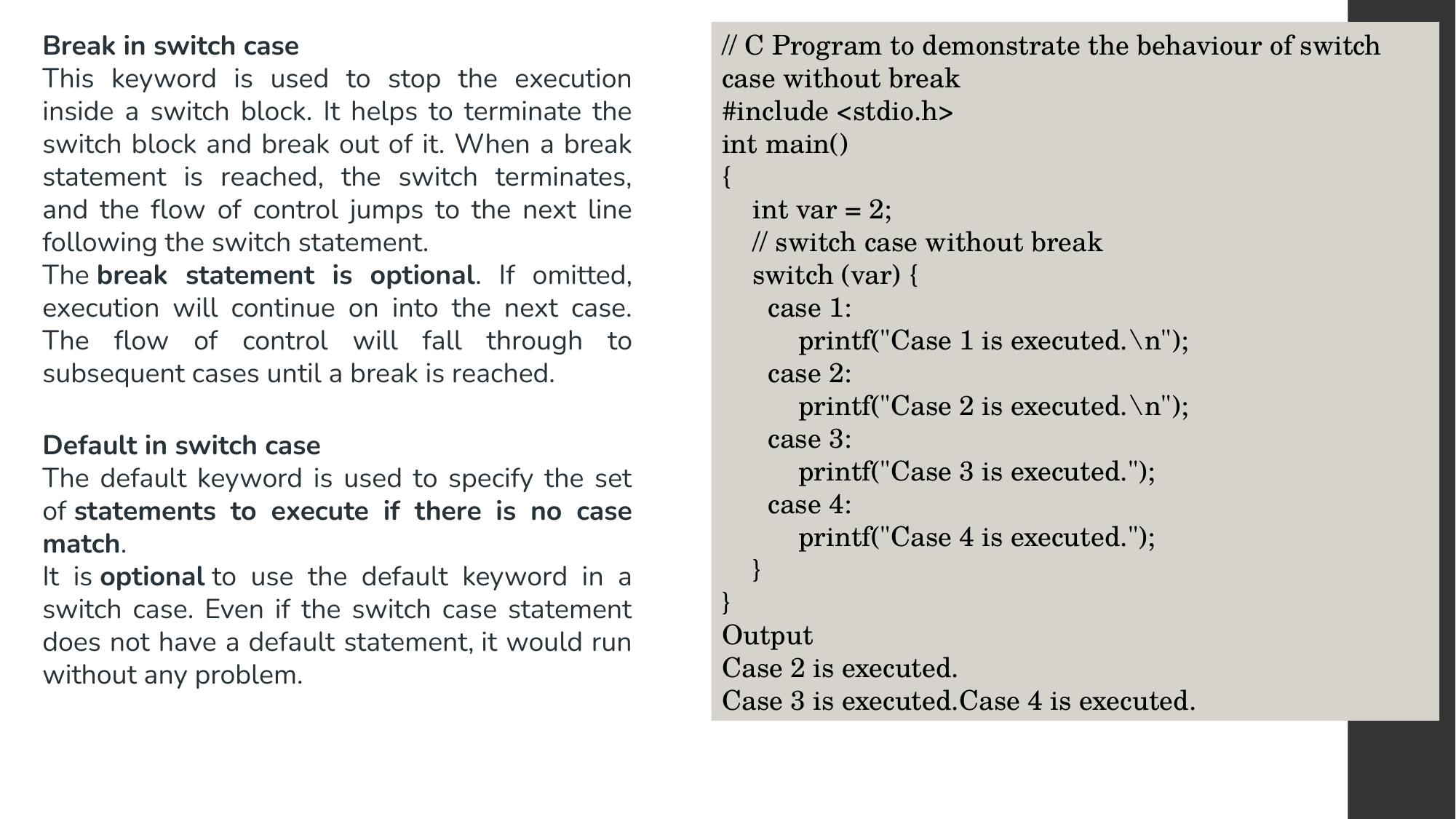

Break in switch case
This keyword is used to stop the execution inside a switch block. It helps to terminate the switch block and break out of it. When a break statement is reached, the switch terminates, and the flow of control jumps to the next line following the switch statement.
The break statement is optional. If omitted, execution will continue on into the next case. The flow of control will fall through to subsequent cases until a break is reached.
// C Program to demonstrate the behaviour of switch case without break
#include <stdio.h>
int main()
{
    int var = 2;
    // switch case without break
    switch (var) {
      case 1:
          printf("Case 1 is executed.\n");
      case 2:
          printf("Case 2 is executed.\n");
      case 3:
          printf("Case 3 is executed.");
      case 4:
          printf("Case 4 is executed.");
    }
}
Output
Case 2 is executed.
Case 3 is executed.Case 4 is executed.
Default in switch case
The default keyword is used to specify the set of statements to execute if there is no case match.
It is optional to use the default keyword in a switch case. Even if the switch case statement does not have a default statement, it would run without any problem.